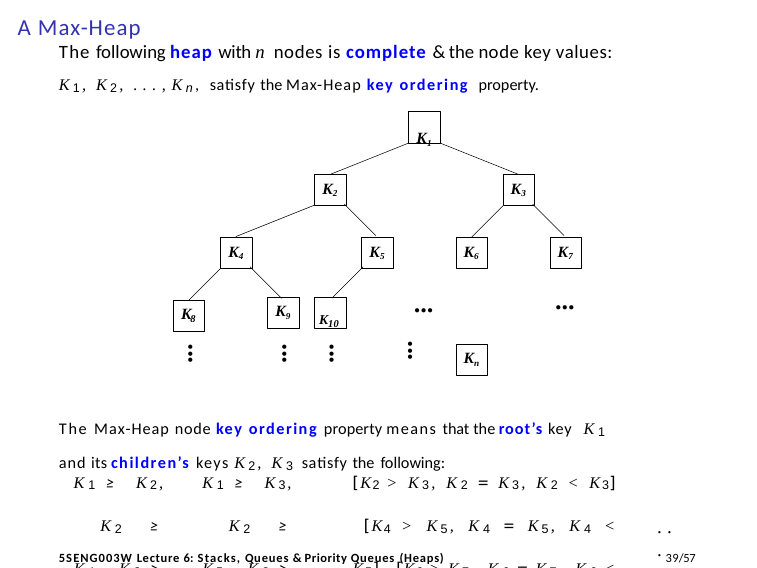

# A Max-Heap
The following heap with n nodes is complete & the node key values:
K1, K2, . . . , Kn, satisfy the Max-Heap key ordering property.

K1

K2
K3

K4
K5
K6
K7

...
...

K9

K
K10
8
...
...
...
...

Kn

The Max-Heap node key ordering property means that the root’s key K1
and its children’s keys K2, K3 satisfy the following:
K1 ≥ K2,  K2 ≥ K4,  K3 ≥ K6,
K1 ≥ K3,  K2 ≥ K5,  K3 ≥ K7,
[K2 > K3, K2 = K3, K2 < K3]  [K4 > K5, K4 = K5, K4 < K5]  [K6 > K7, K6 = K7, K6 < K7]
. . .
39/57
5SENG003W Lecture 6: Stacks, Queues & Priority Queues (Heaps)